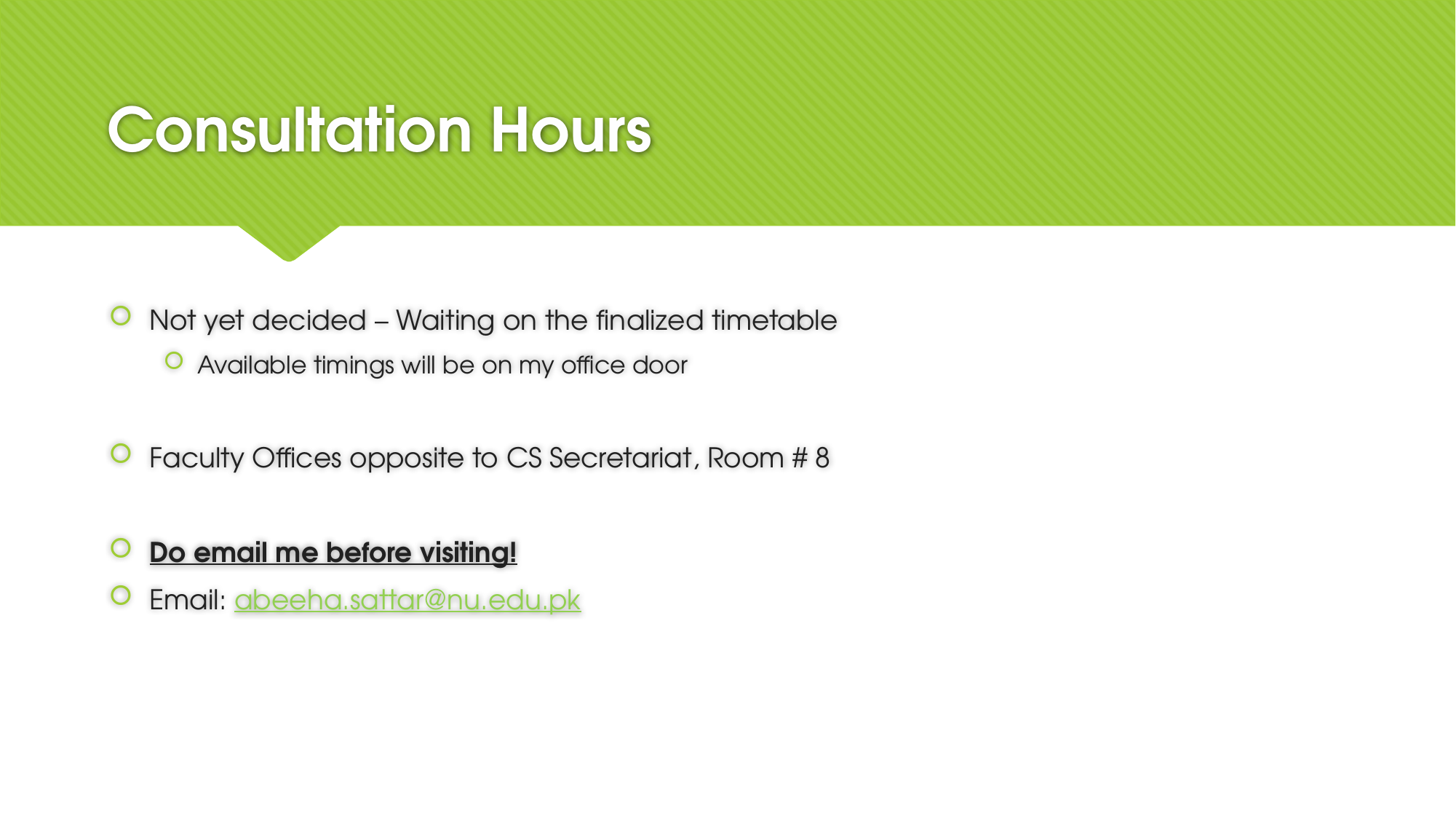

# Consultation Hours
Not yet decided – Waiting on the finalized timetable
Available timings will be on my office door

Faculty Offices opposite to CS Secretariat, Room # 8

Do email me before visiting!
Email: abeeha.sattar@nu.edu.pk